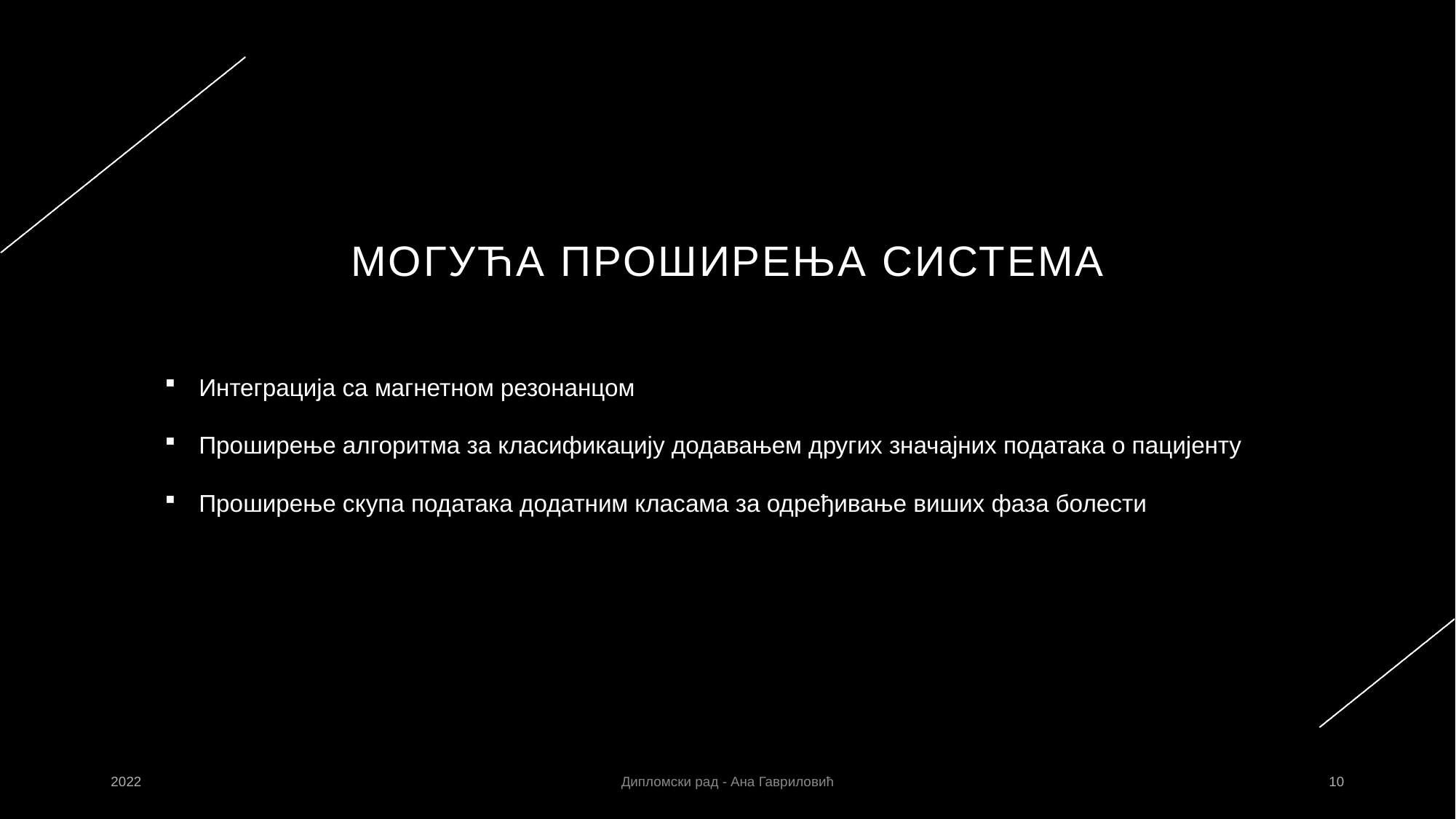

# Могућа проширења система
Интеграција са магнетном резонанцом

Проширење алгоритма за класификацију додавањем других значајних података о пацијенту

Проширење скупа података додатним класама за одређивање виших фаза болести
2022
Дипломски рад - Ана Гавриловић
10